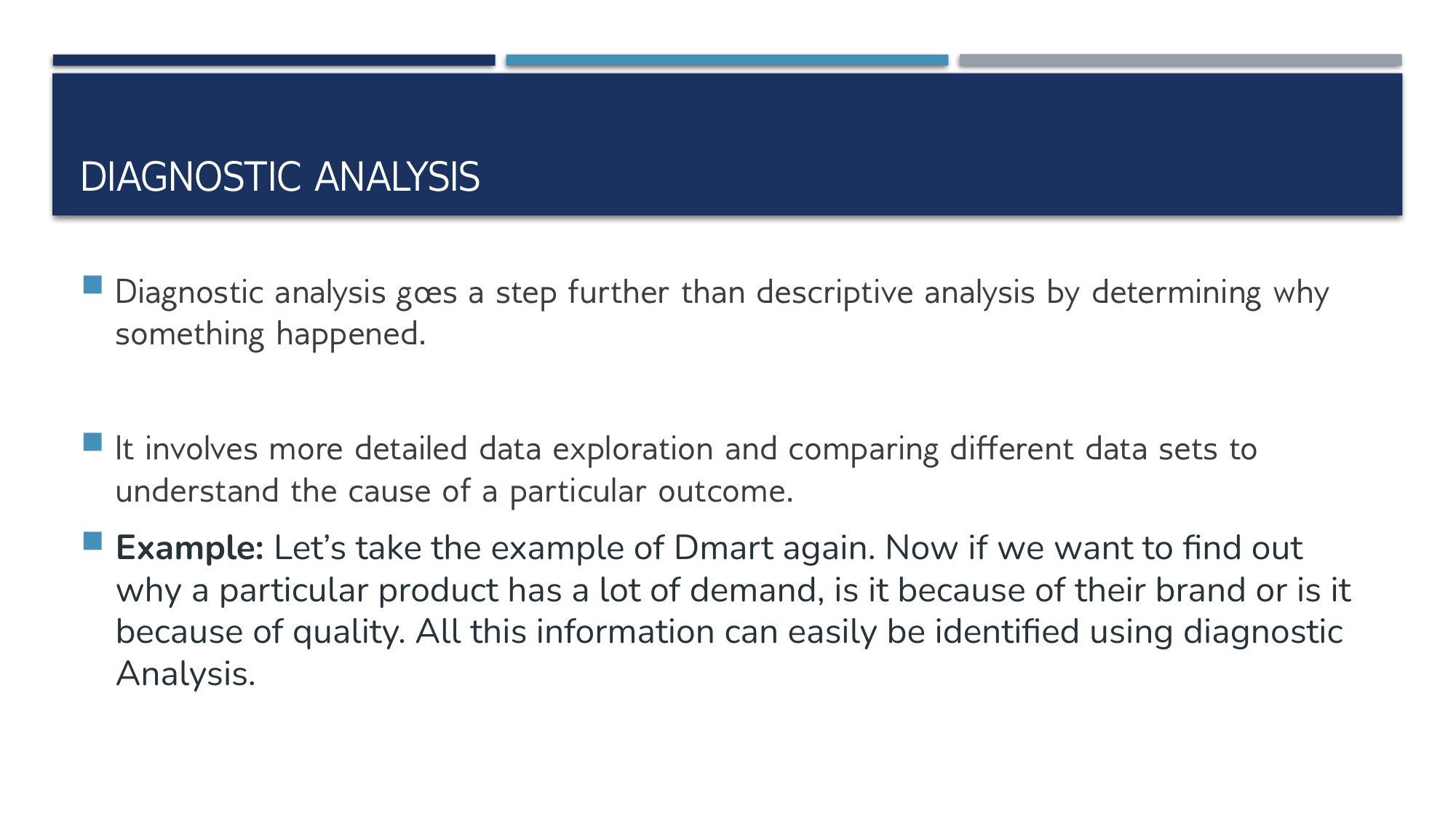

# Diagnostic Analysis
Diagnostic analysis goes a step further than descriptive analysis by determining why something happened.

It involves more detailed data exploration and comparing different data sets to understand the cause of a particular outcome.
Example: Let’s take the example of Dmart again. Now if we want to find out why a particular product has a lot of demand, is it because of their brand or is it because of quality. All this information can easily be identified using diagnostic Analysis.